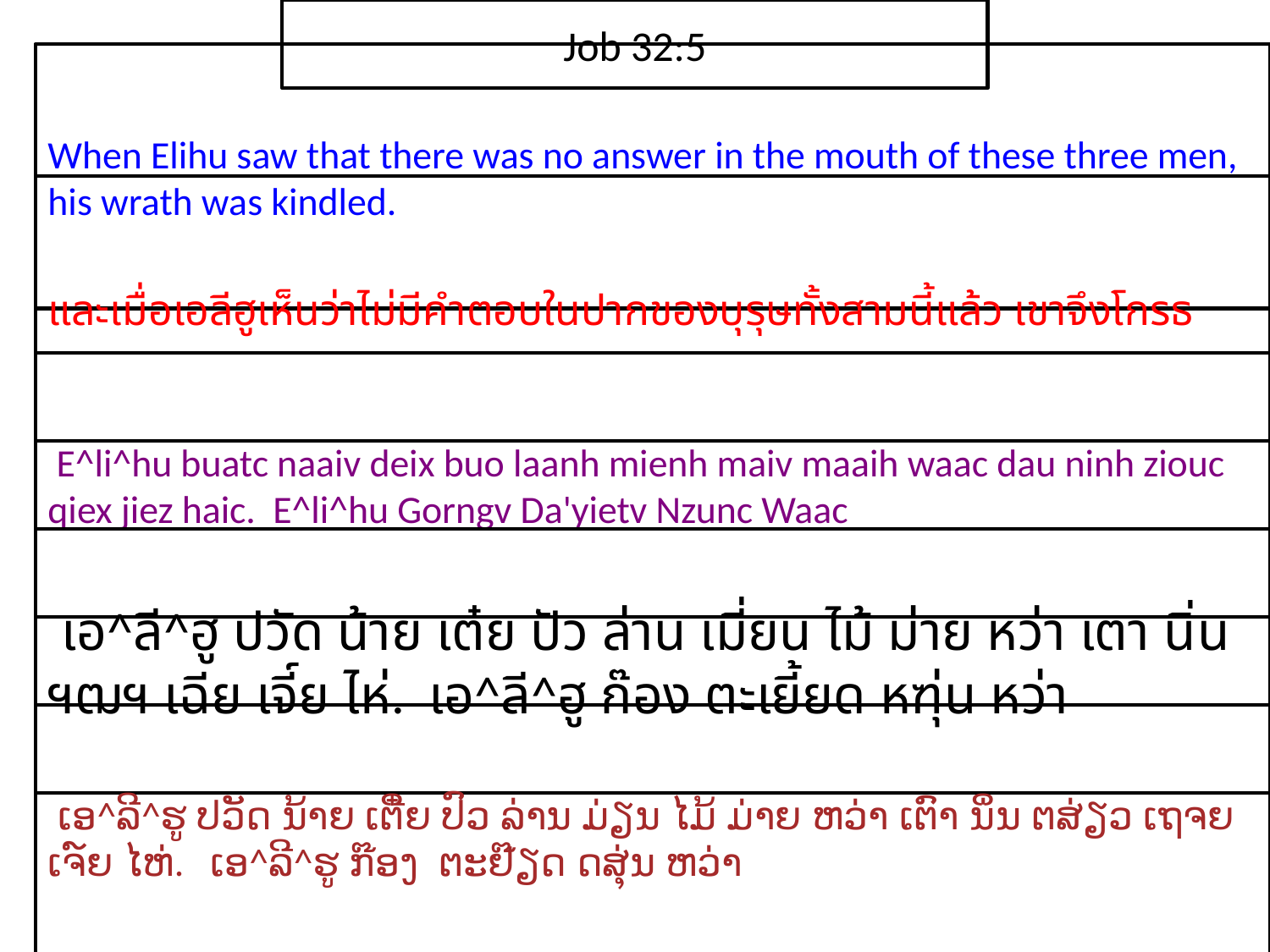

Job 32:5
When Elihu saw that there was no answer in the mouth of these three men, his wrath was kindled.
และ​เมื่อ​เอ​ลีฮู​เห็น​ว่า​ไม่​มี​คำตอบ​ใน​ปาก​ของ​บุรุษ​ทั้ง​สาม​นี้​แล้ว เขา​จึง​โกรธ
 E^li^hu buatc naaiv deix buo laanh mienh maiv maaih waac dau ninh ziouc qiex jiez haic.  E^li^hu Gorngv Da'yietv Nzunc Waac
 เอ^ลี^ฮู ปวัด น้าย เต๋ย ปัว ล่าน เมี่ยน ไม้ ม่าย หว่า เตา นิ่น ฯฒฯ เฉีย เจี์ย ไห่.  เอ^ลี^ฮู ก๊อง ตะเยี้ยด หฑุ่น หว่า
 ເອ^ລີ^ຮູ ປວັດ ນ້າຍ ເຕີ໋ຍ ປົວ ລ່ານ ມ່ຽນ ໄມ້ ມ່າຍ ຫວ່າ ເຕົາ ນິ່ນ ຕສ່ຽວ ເຖຈຍ ເຈ໌ຍ ໄຫ່.   ເອ^ລີ^ຮູ ກ໊ອງ  ຕະຢ໊ຽດ ດສຸ່ນ ຫວ່າ